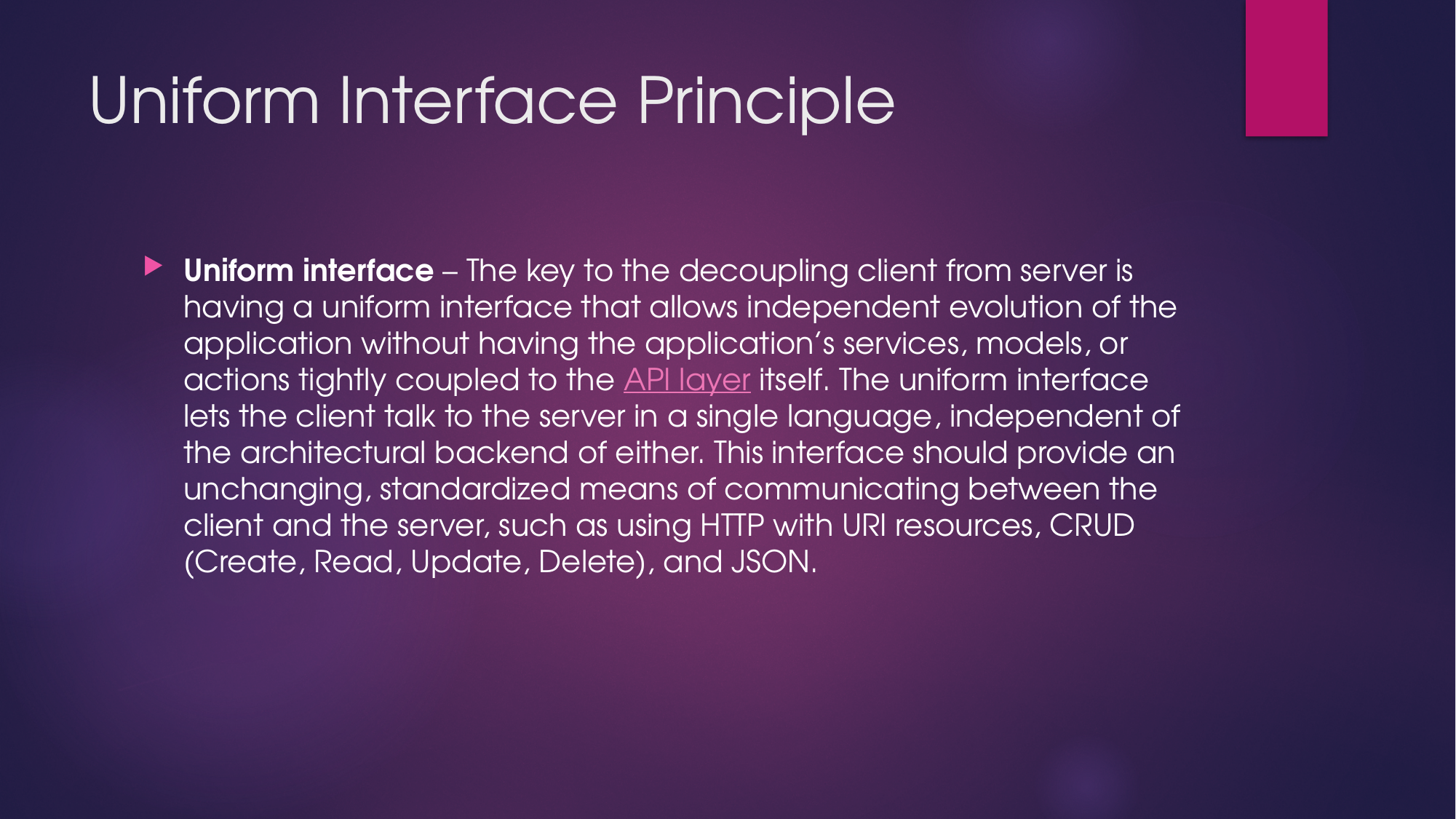

# Uniform Interface Principle
Uniform interface – The key to the decoupling client from server is having a uniform interface that allows independent evolution of the application without having the application’s services, models, or actions tightly coupled to the API layer itself. The uniform interface lets the client talk to the server in a single language, independent of the architectural backend of either. This interface should provide an unchanging, standardized means of communicating between the client and the server, such as using HTTP with URI resources, CRUD (Create, Read, Update, Delete), and JSON.